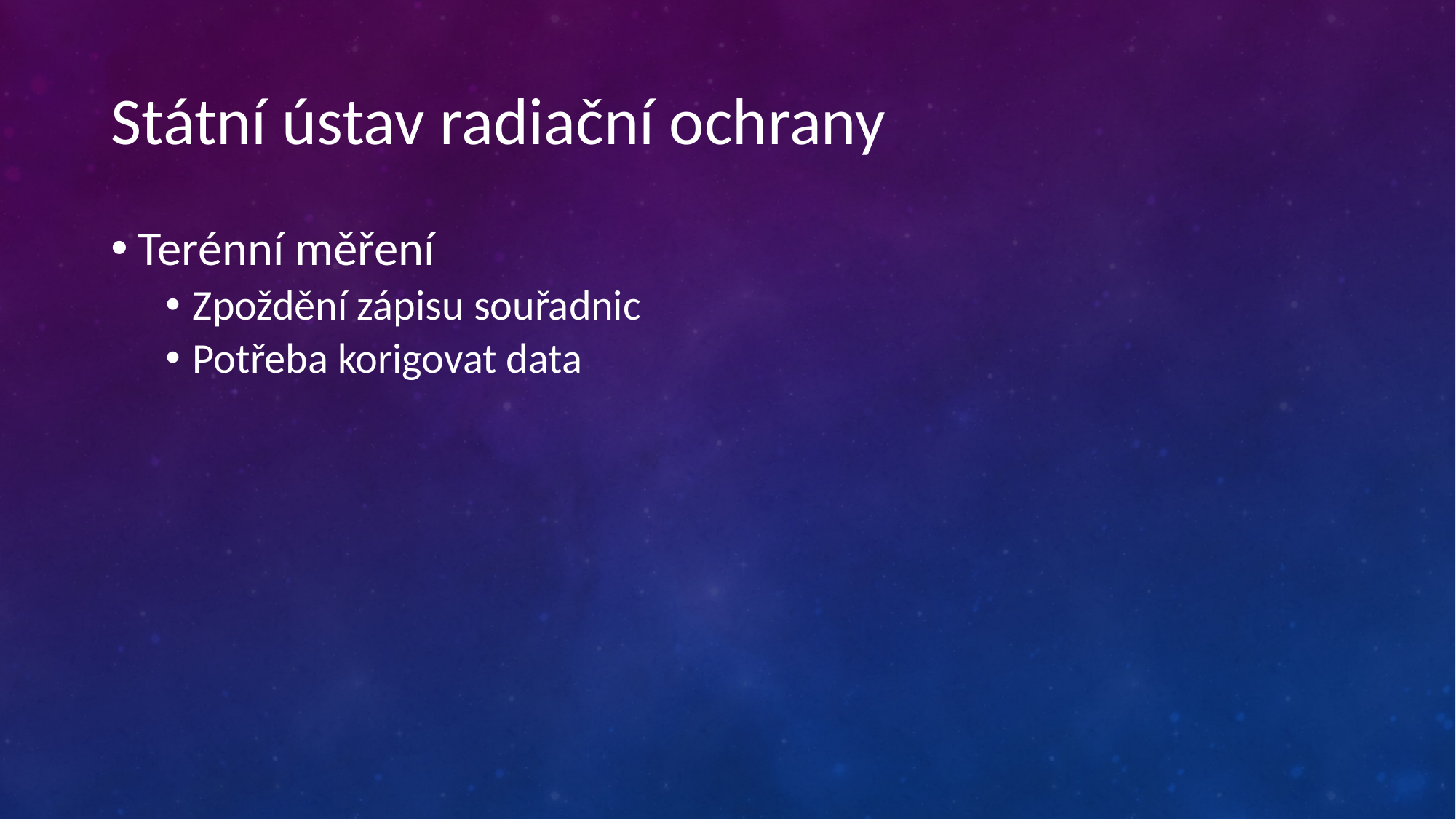

# Státní ústav radiační ochrany
Terénní měření
Zpoždění zápisu souřadnic
Potřeba korigovat data